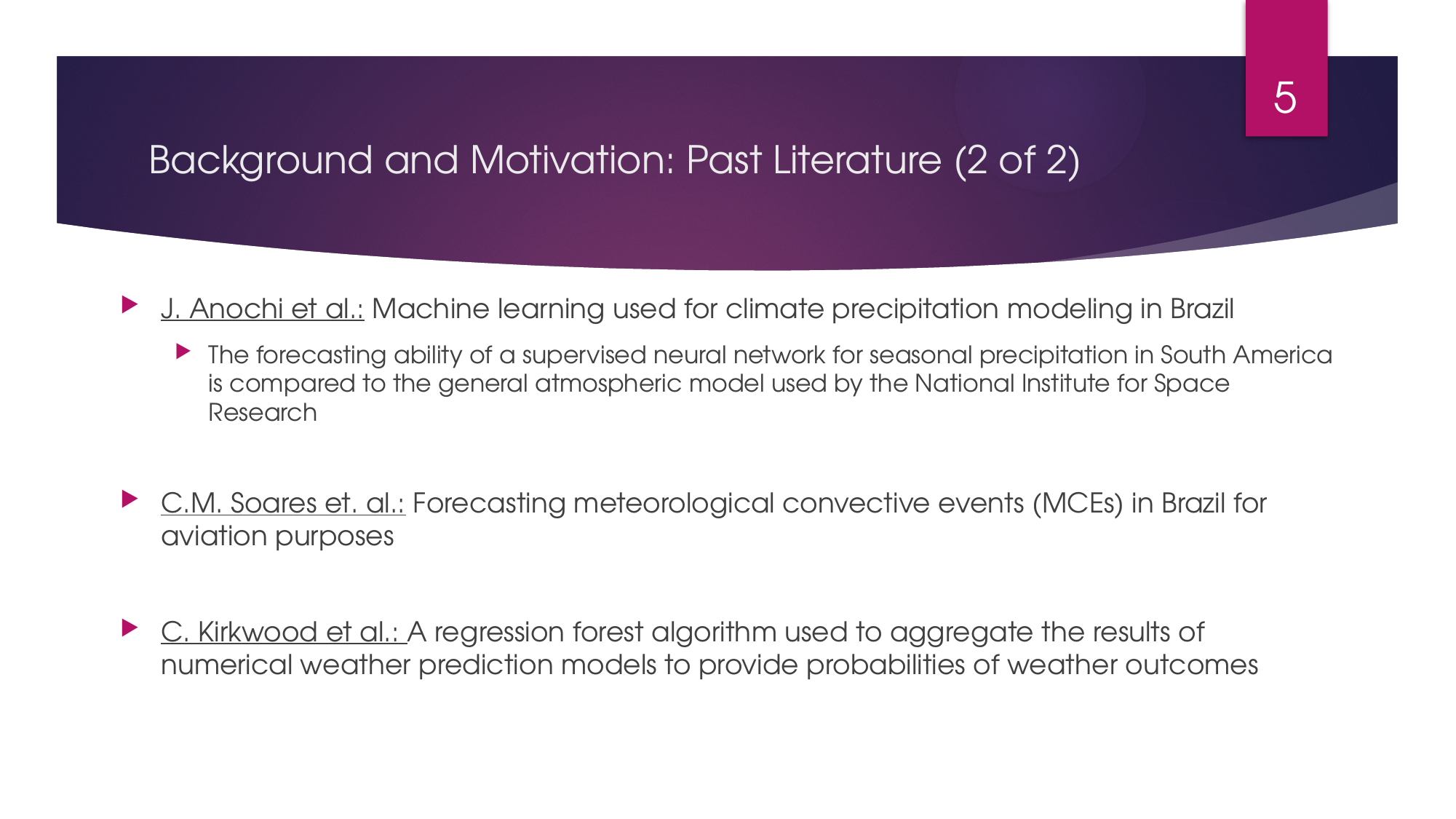

5
# Background and Motivation: Past Literature (2 of 2)
J. Anochi et al.: Machine learning used for climate precipitation modeling in Brazil
The forecasting ability of a supervised neural network for seasonal precipitation in South America is compared to the general atmospheric model used by the National Institute for Space Research

C.M. Soares et. al.: Forecasting meteorological convective events (MCEs) in Brazil for aviation purposes

C. Kirkwood et al.: A regression forest algorithm used to aggregate the results of numerical weather prediction models to provide probabilities of weather outcomes